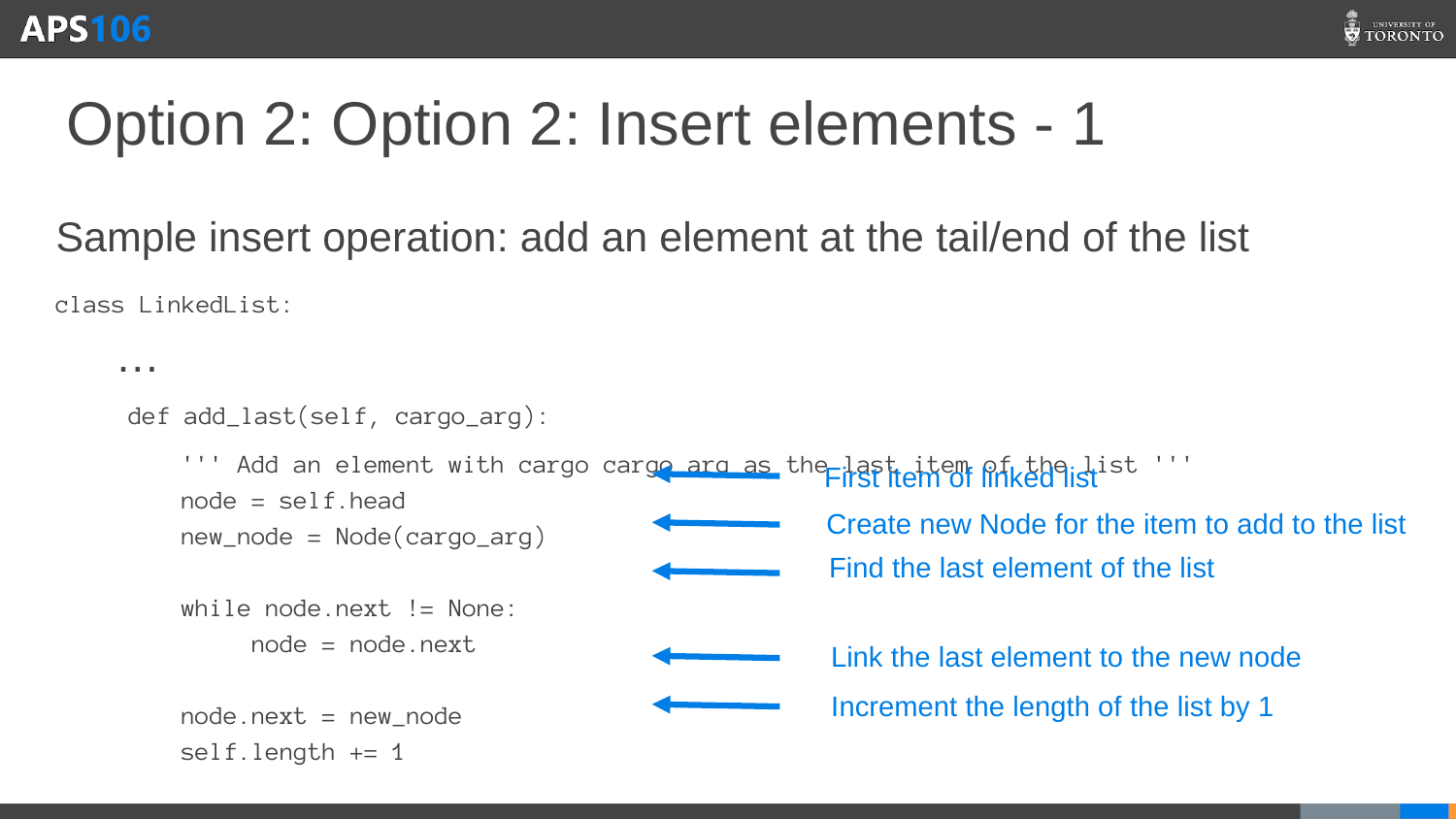

# Option 2: Option 2: Insert elements - 1
Sample insert operation: add an element at the tail/end of the list

class LinkedList:
     …
   def add_last(self, cargo_arg):
        ''' Add an element with cargo cargo_arg as the last item of the list '''
        node = self.head
        new_node = Node(cargo_arg)

        while node.next != None:
             node = node.next

        node.next = new_node
        self.length += 1

First item of linked list
Create new Node for the item to add to the list
Find the last element of the list
Link the last element to the new node
Increment the length of the list by 1